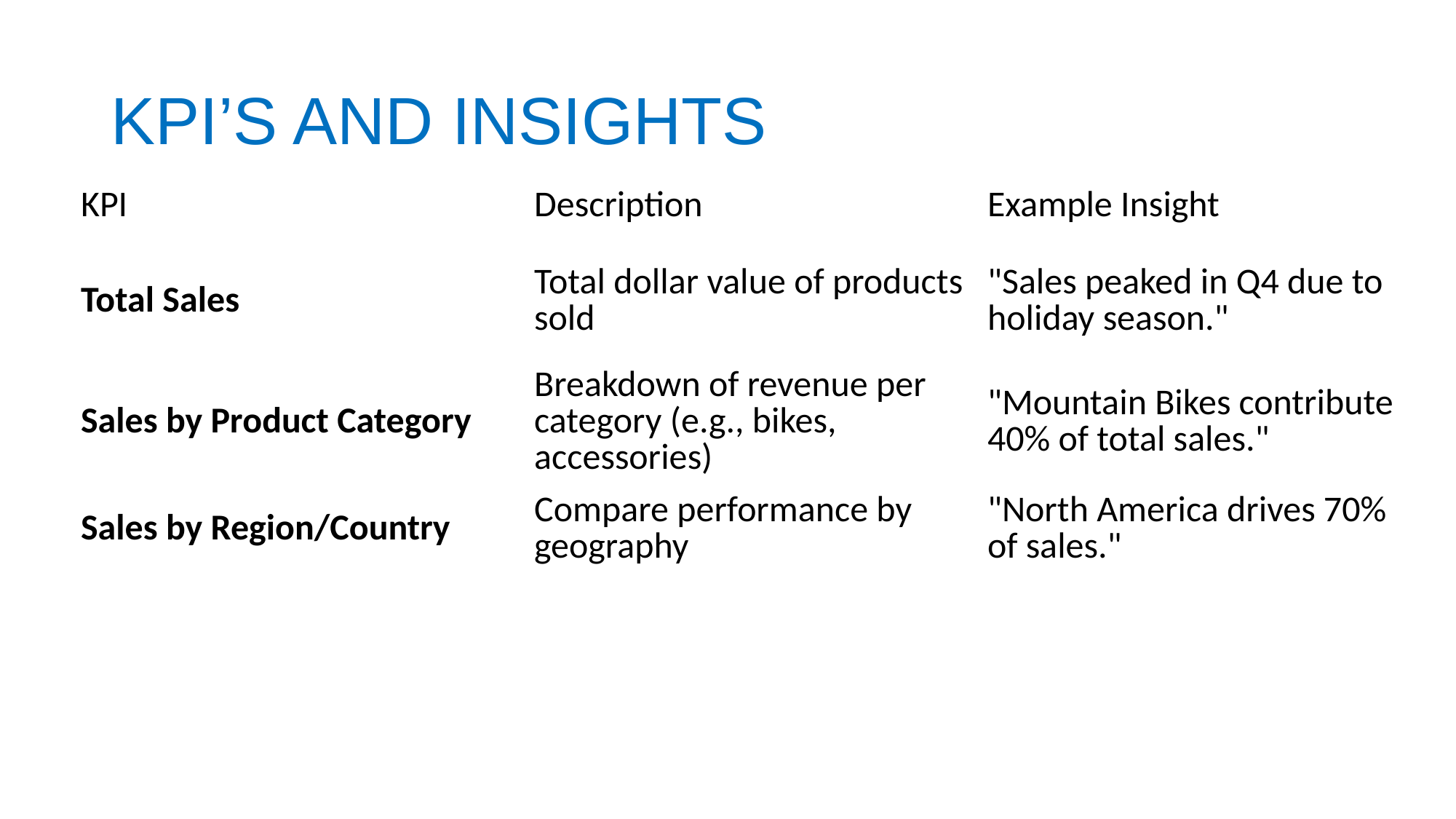

# KPI’S AND INSIGHTS

| KPI | Description | Example Insight |
| --- | --- | --- |
| Total Sales | Total dollar value of products sold | "Sales peaked in Q4 due to holiday season." |
| Sales by Product Category | Breakdown of revenue per category (e.g., bikes, accessories) | "Mountain Bikes contribute 40% of total sales." |
| Sales by Region/Country | Compare performance by geography | "North America drives 70% of sales." |
|  |  |  |
|  |  |  |